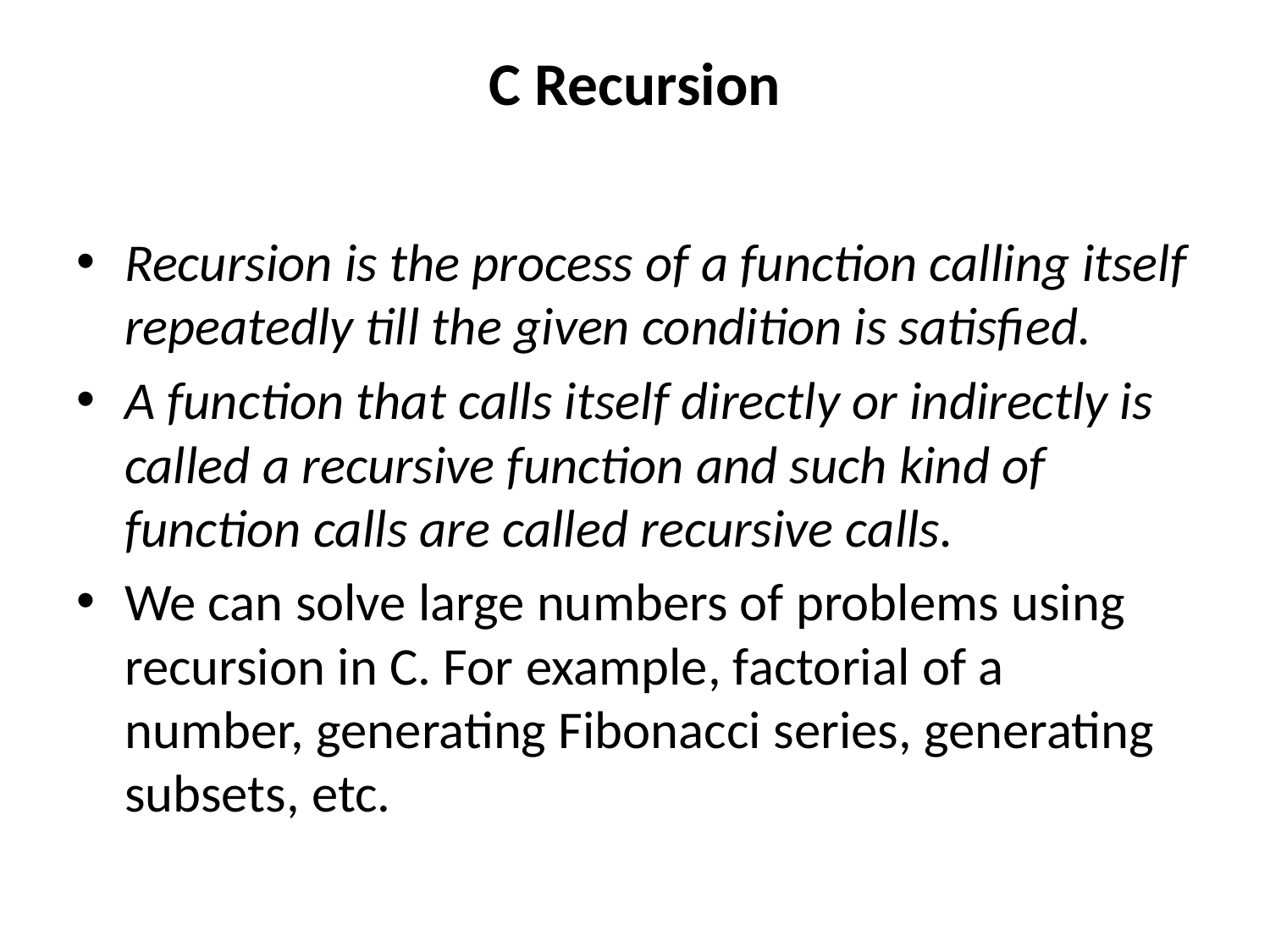

# C Recursion
Recursion is the process of a function calling itself repeatedly till the given condition is satisfied.
A function that calls itself directly or indirectly is called a recursive function and such kind of function calls are called recursive calls.
We can solve large numbers of problems using recursion in C. For example, factorial of a number, generating Fibonacci series, generating subsets, etc.